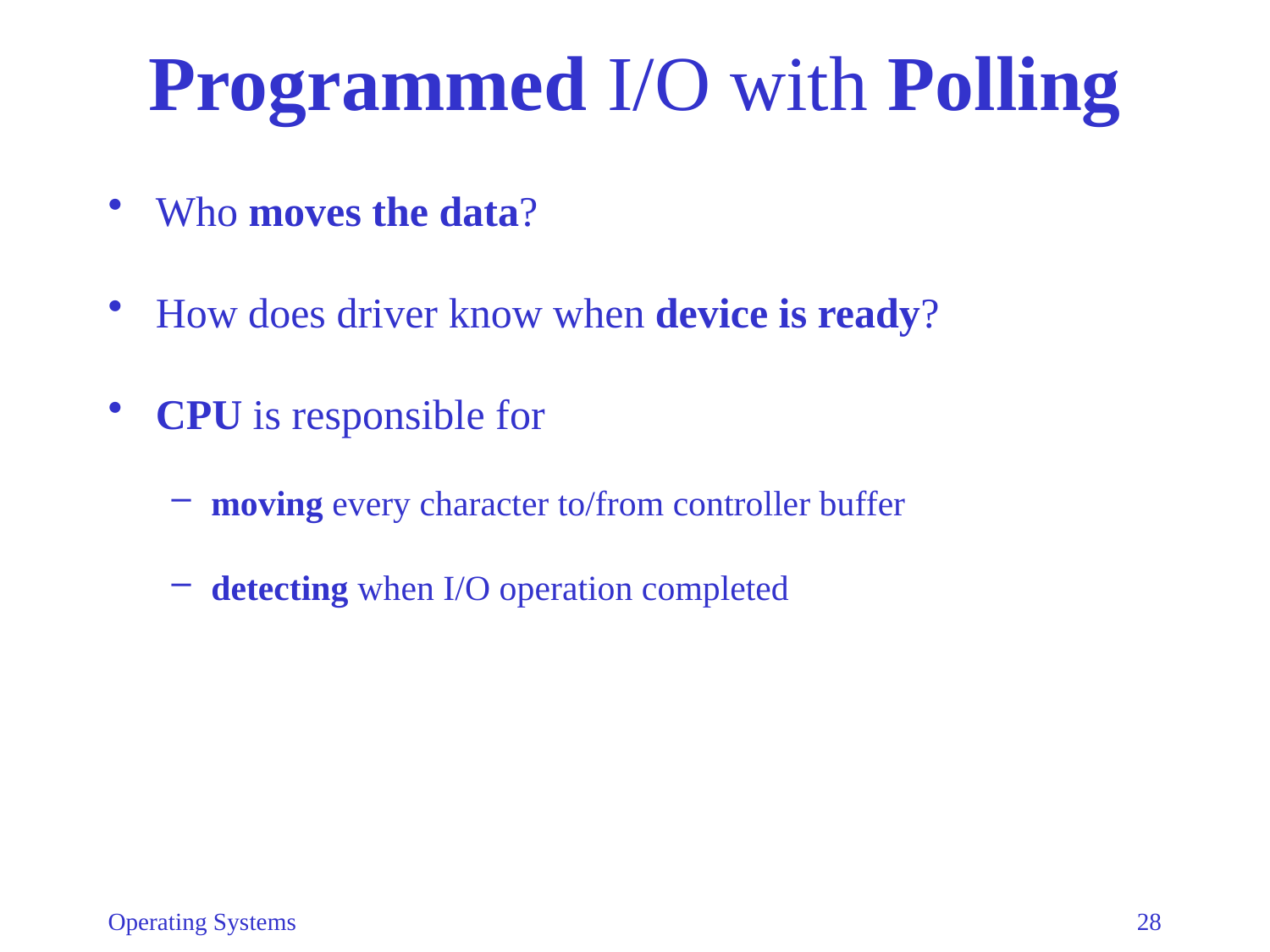

# Programmed I/O with Polling
Who moves the data?
How does driver know when device is ready?
CPU is responsible for
moving every character to/from controller buffer
detecting when I/O operation completed

Operating Systems
28